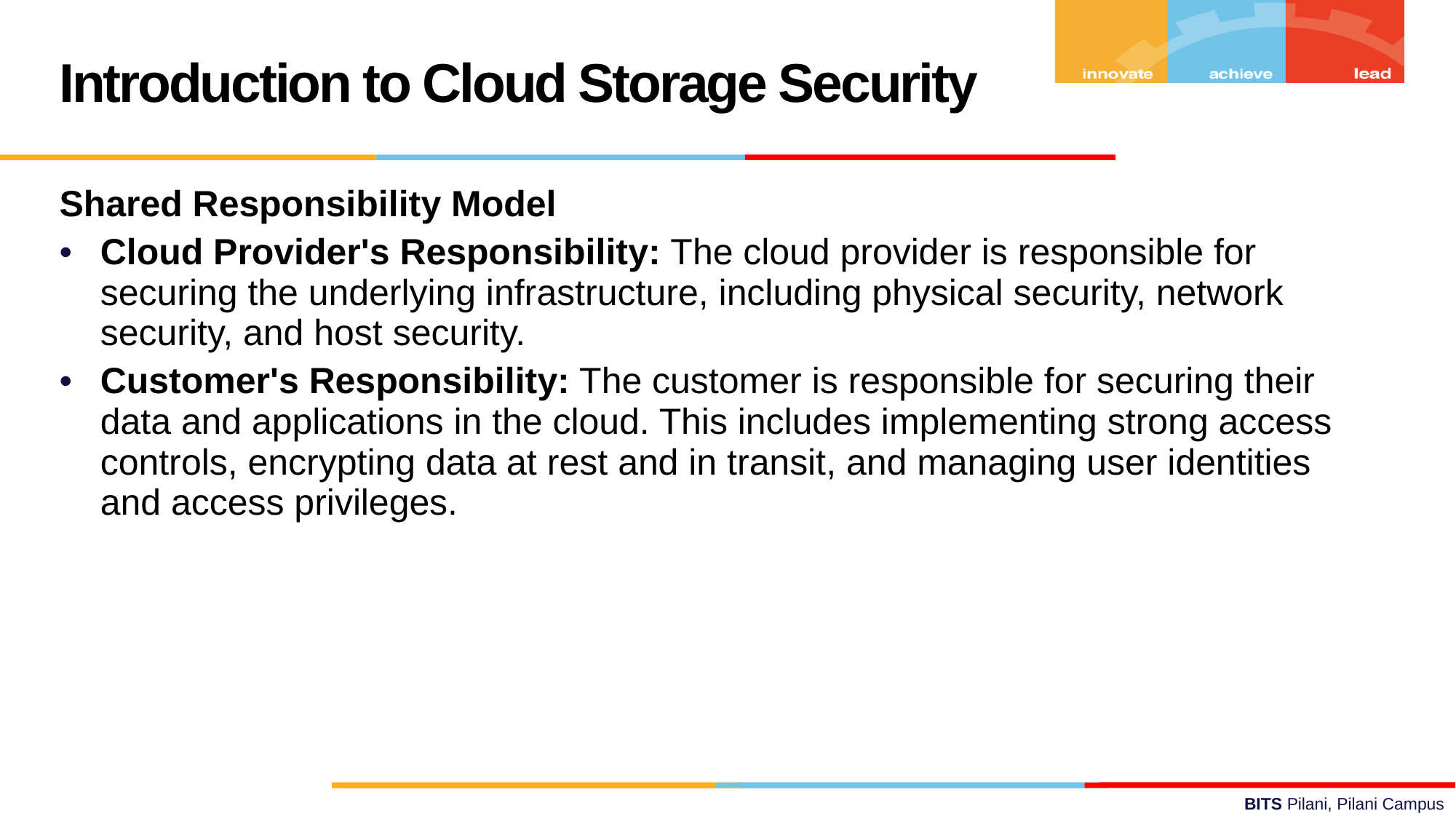

Introduction to Cloud Storage Security
Shared Responsibility Model
Cloud Provider's Responsibility: The cloud provider is responsible for securing the underlying infrastructure, including physical security, network security, and host security.
Customer's Responsibility: The customer is responsible for securing their data and applications in the cloud. This includes implementing strong access controls, encrypting data at rest and in transit, and managing user identities and access privileges.